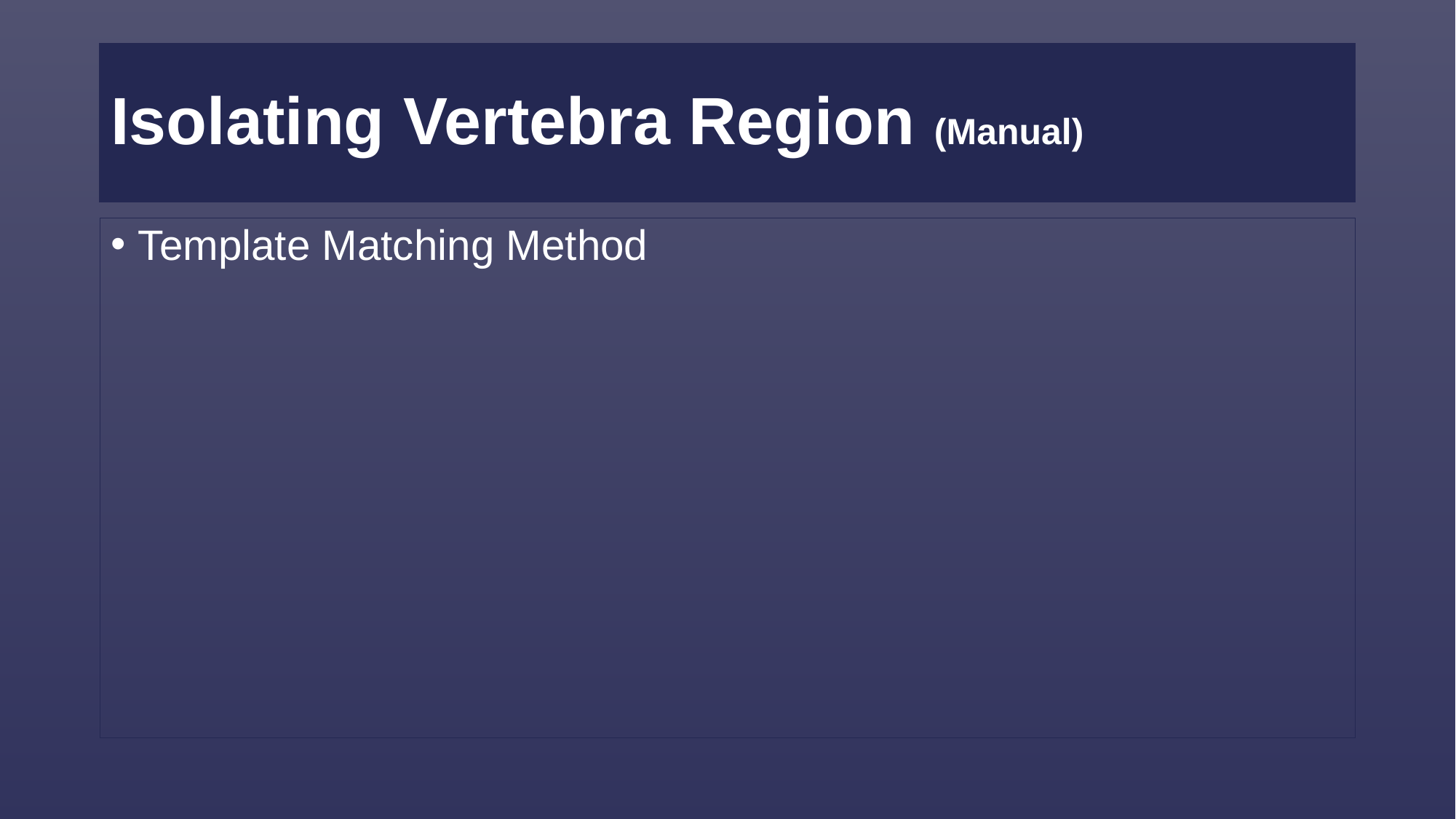

# Isolating Vertebra Region (Manual)
Template Matching Method